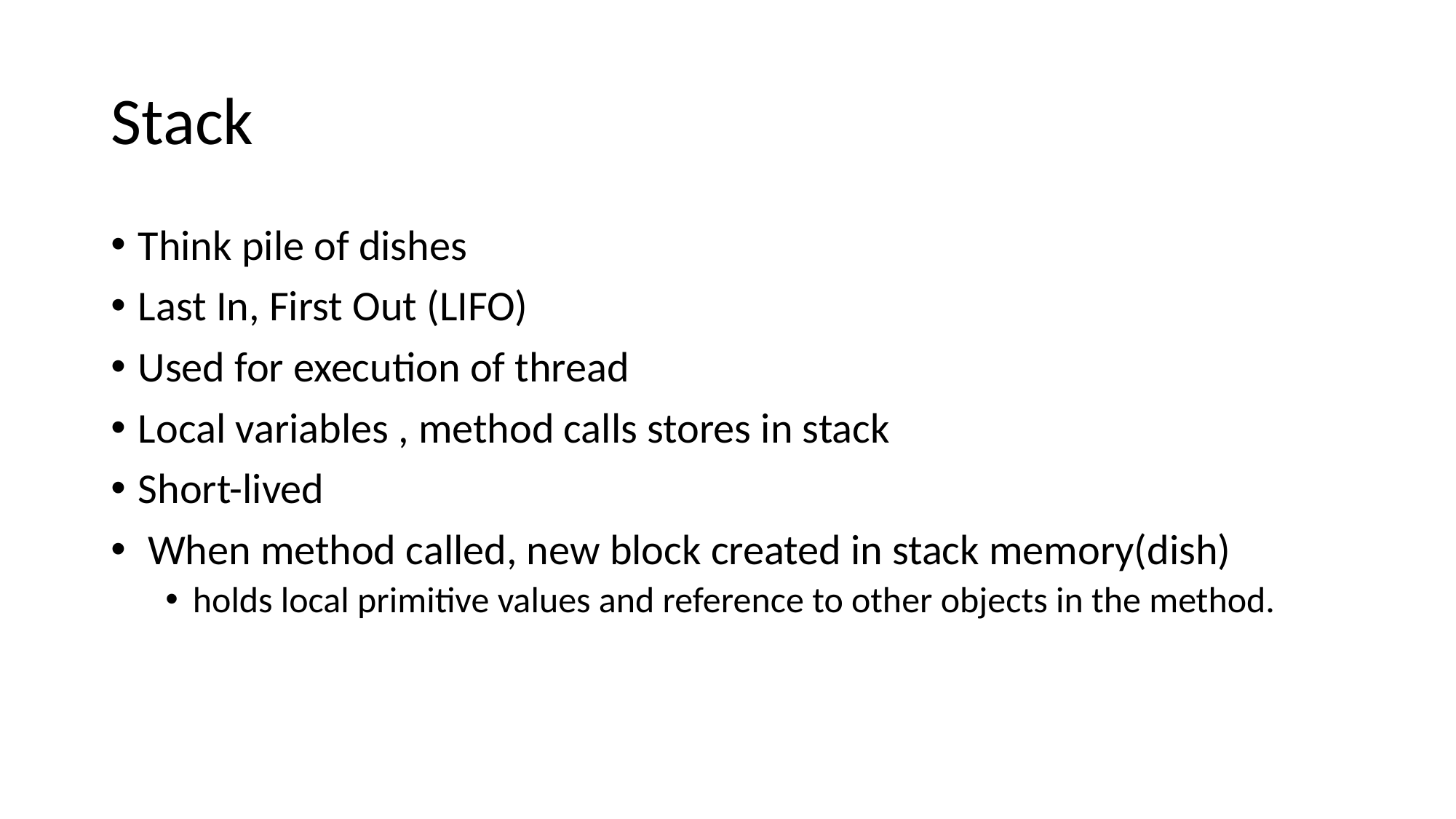

# Stack
Think pile of dishes
Last In, First Out (LIFO)
Used for execution of thread
Local variables , method calls stores in stack
Short-lived
 When method called, new block created in stack memory(dish)
holds local primitive values and reference to other objects in the method.